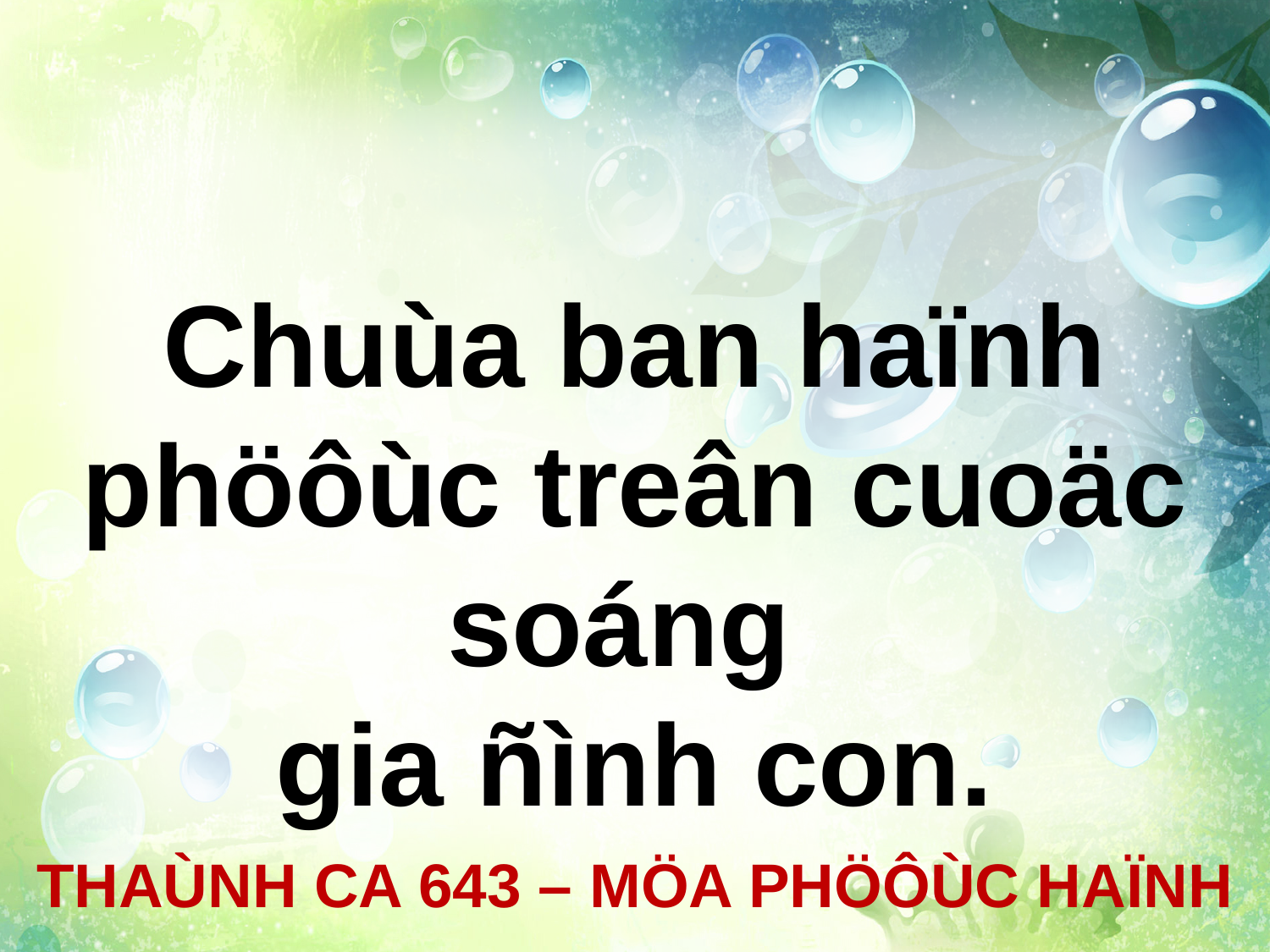

Chuùa ban haïnh phöôùc treân cuoäc soáng
gia ñình con.
THAÙNH CA 643 – MÖA PHÖÔÙC HAÏNH